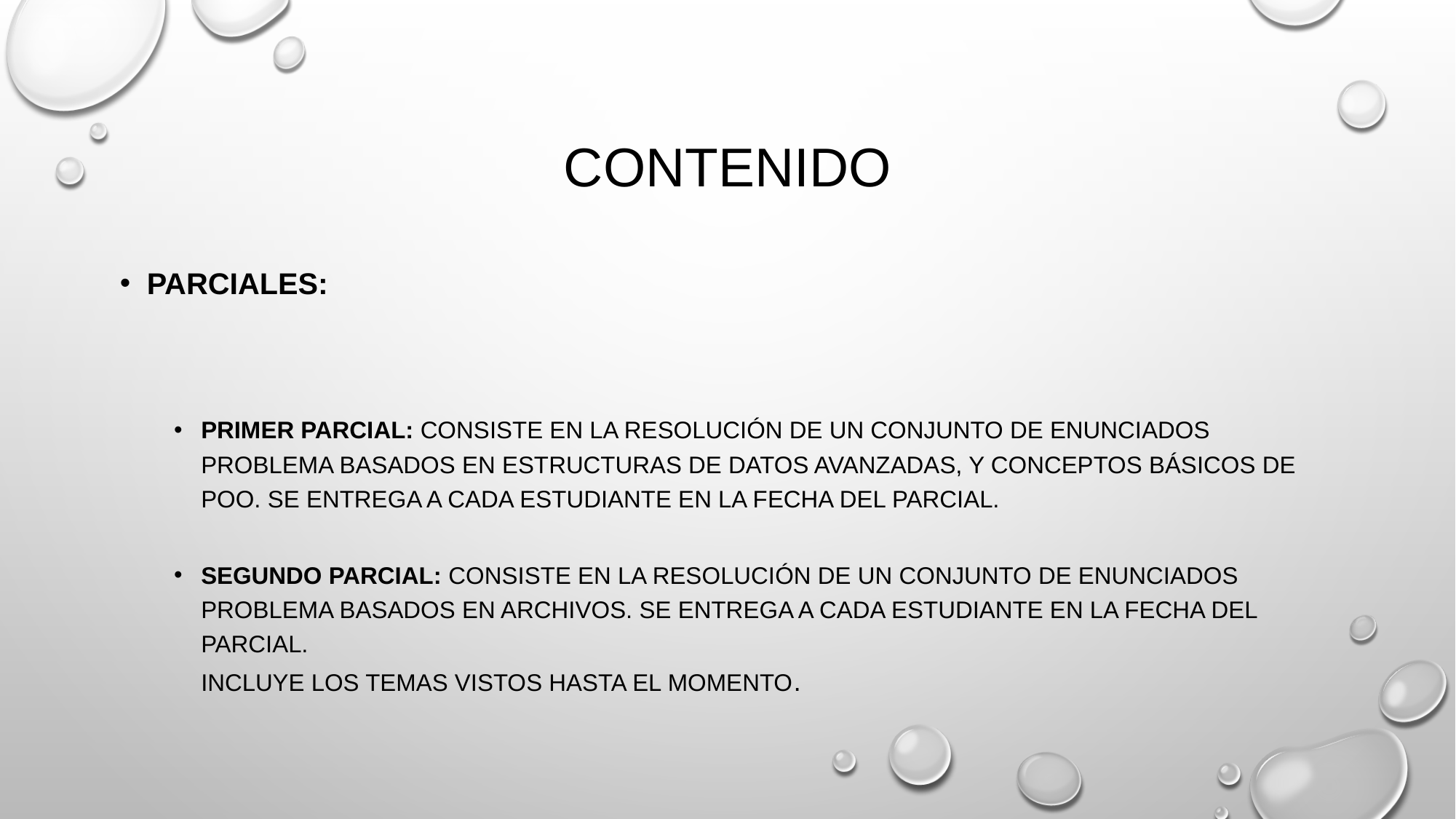

# contenido
PARCIALES:

Primer parcial: CONSISTE EN LA RESOLUCIÓN DE UN conjunto de ENUNCIADOs PROBLEMA basados en estructuras de datos avanzadas, y conceptos básicos de POO. SE ENTREGA a cada estudiante EN LA FECHA DEL PARCIAL.
SEGUNDO PARCIAL: CONSISTE EN LA RESOLUCIÓN DE UN conjunto de ENUNCIADOs PROBLEMA basados en archivos. SE ENTREGA a cada estudiante EN LA FECHA DEL PARCIAL.
INCLUYE LOS TEMAS VISTOS HASTA EL MOMENTO.